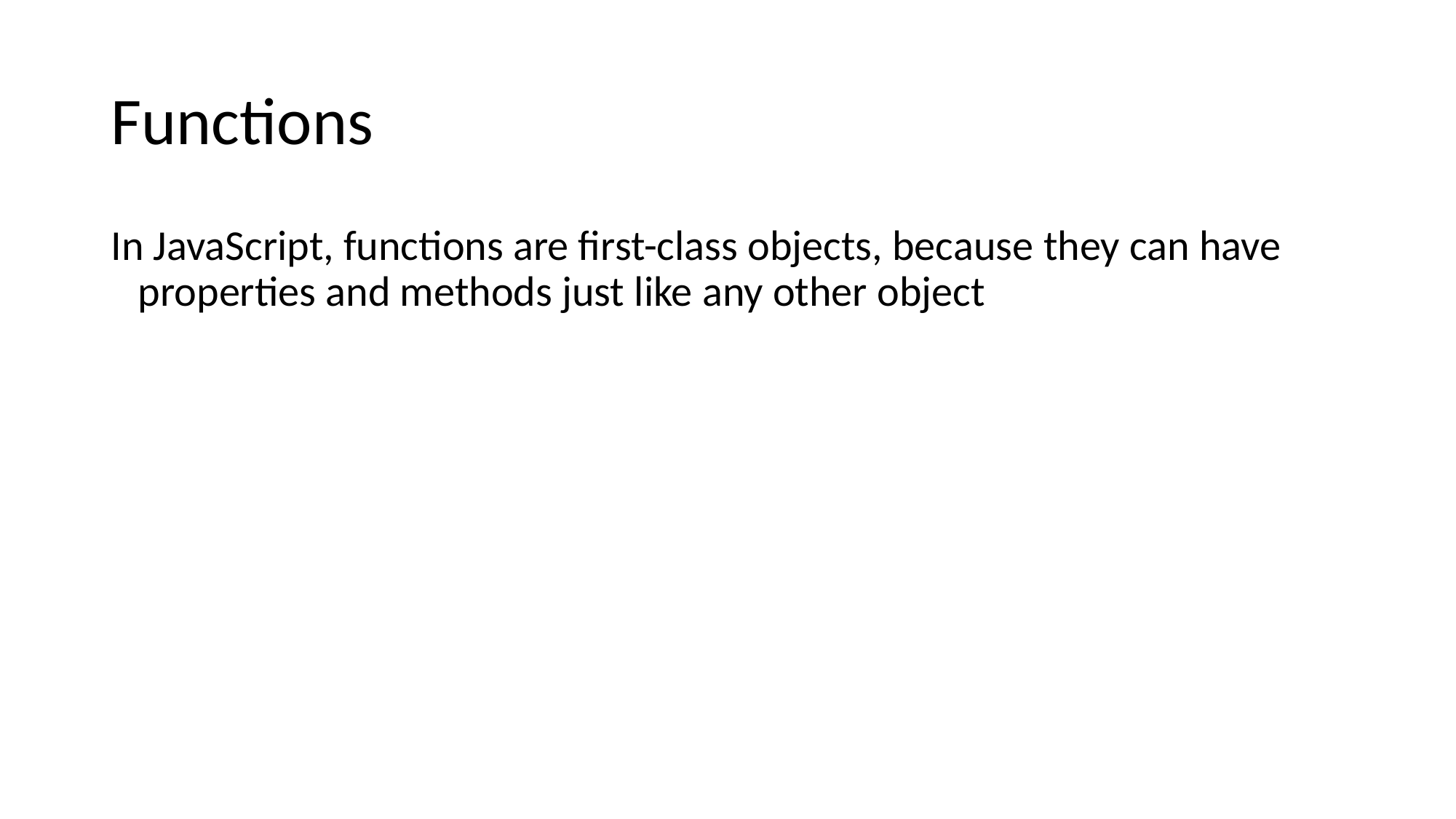

# Functions
In JavaScript, functions are first-class objects, because they can have properties and methods just like any other object